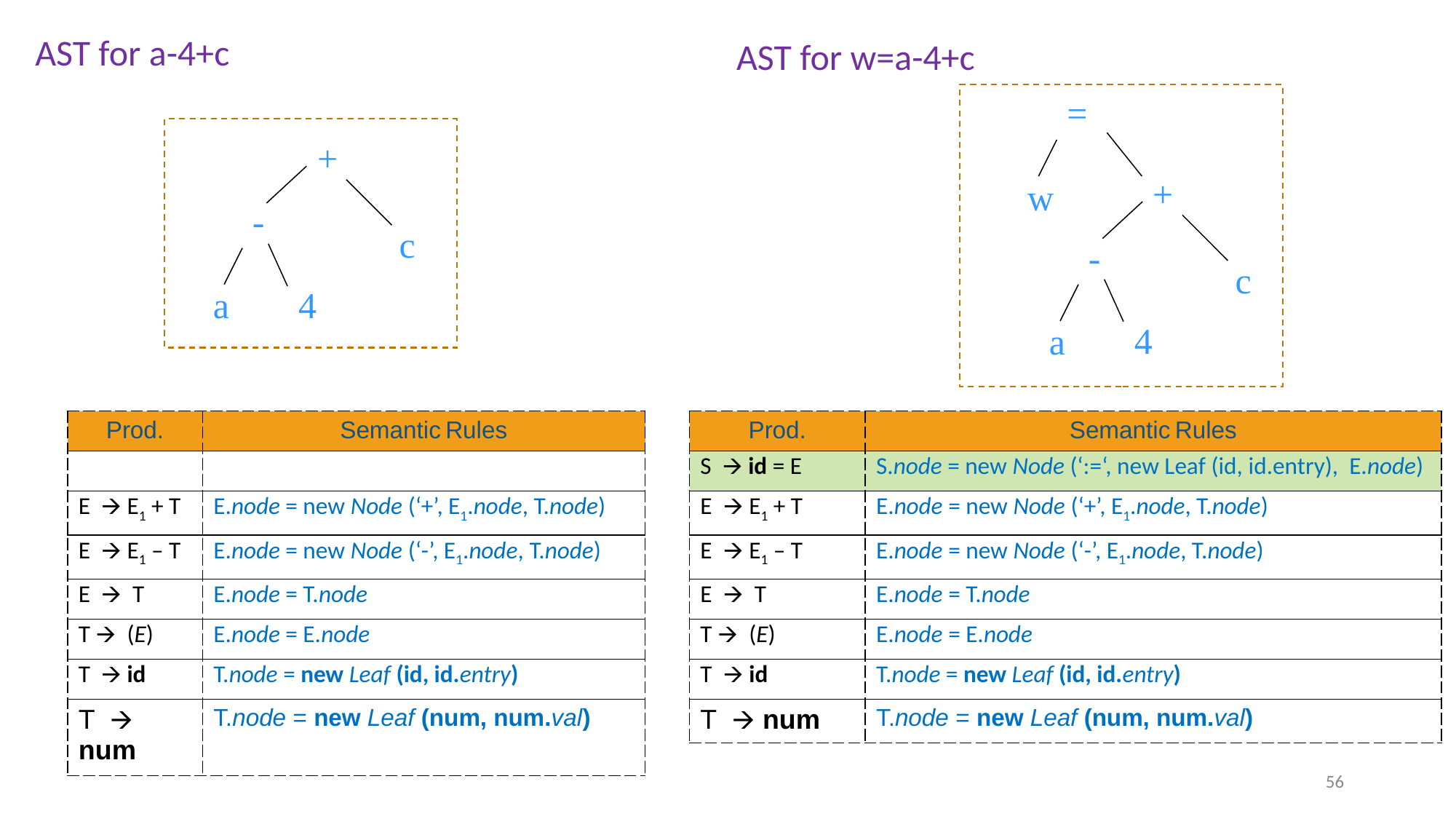

AST for a-4+c
AST for w=a-4+c

=
 +
w
-
c
4
a

 +
-
c
a
4
| Prod. | Semantic Rules |
| --- | --- |
|  |  |
| E 🡪 E1 + T | E.node = new Node (‘+’, E1.node, T.node) |
| E 🡪 E1 – T | E.node = new Node (‘-’, E1.node, T.node) |
| E 🡪 T | E.node = T.node |
| T 🡪 (E) | E.node = E.node |
| T 🡪 id | T.node = new Leaf (id, id.entry) |
| T 🡪 num | T.node = new Leaf (num, num.val) |
| Prod. | Semantic Rules |
| --- | --- |
| S 🡪 id = E | S.node = new Node (‘:=‘, new Leaf (id, id.entry), E.node) |
| E 🡪 E1 + T | E.node = new Node (‘+’, E1.node, T.node) |
| E 🡪 E1 – T | E.node = new Node (‘-’, E1.node, T.node) |
| E 🡪 T | E.node = T.node |
| T 🡪 (E) | E.node = E.node |
| T 🡪 id | T.node = new Leaf (id, id.entry) |
| T 🡪 num | T.node = new Leaf (num, num.val) |
56